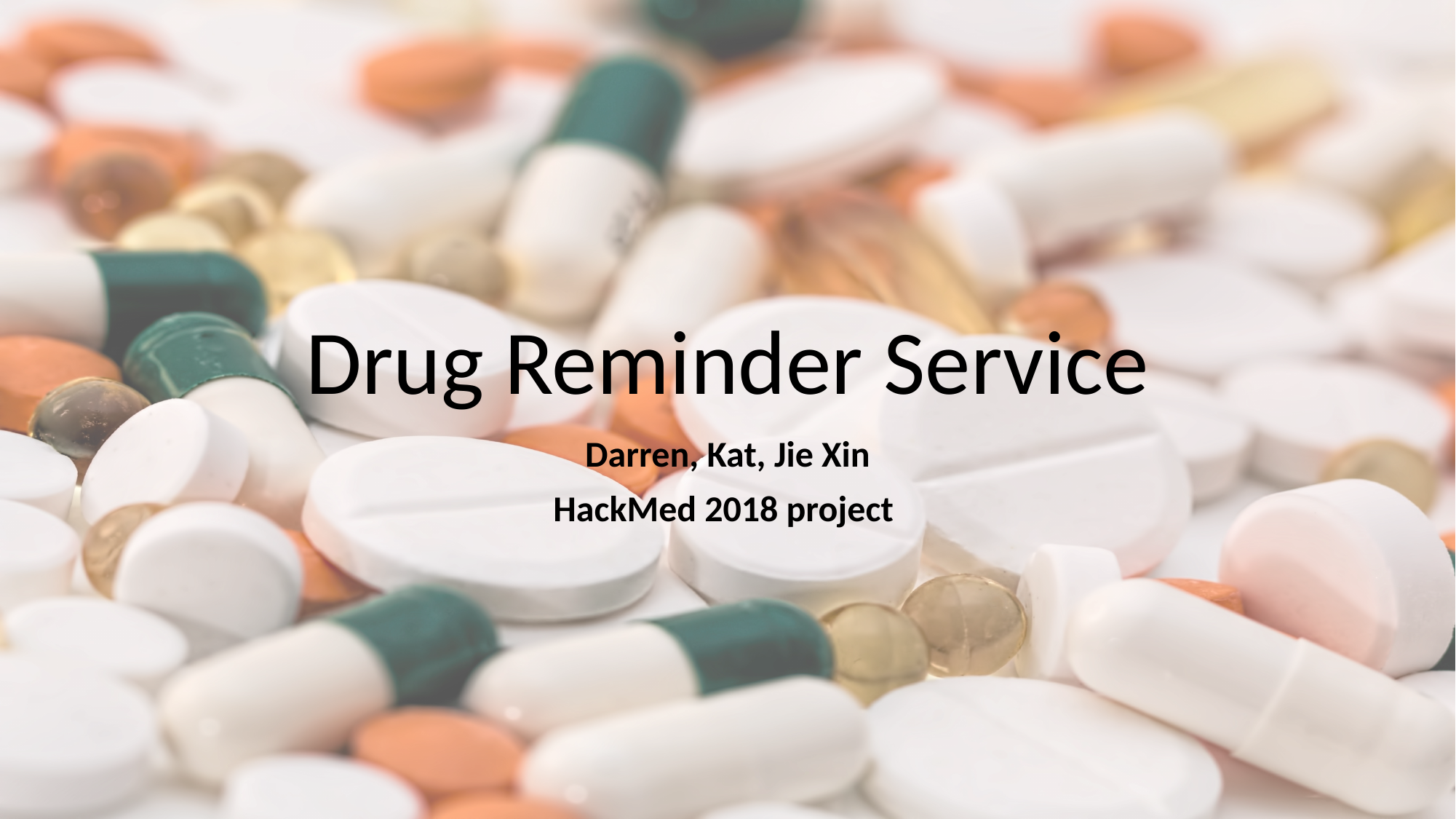

# Drug Reminder Service
Darren, Kat, Jie Xin
HackMed 2018 project